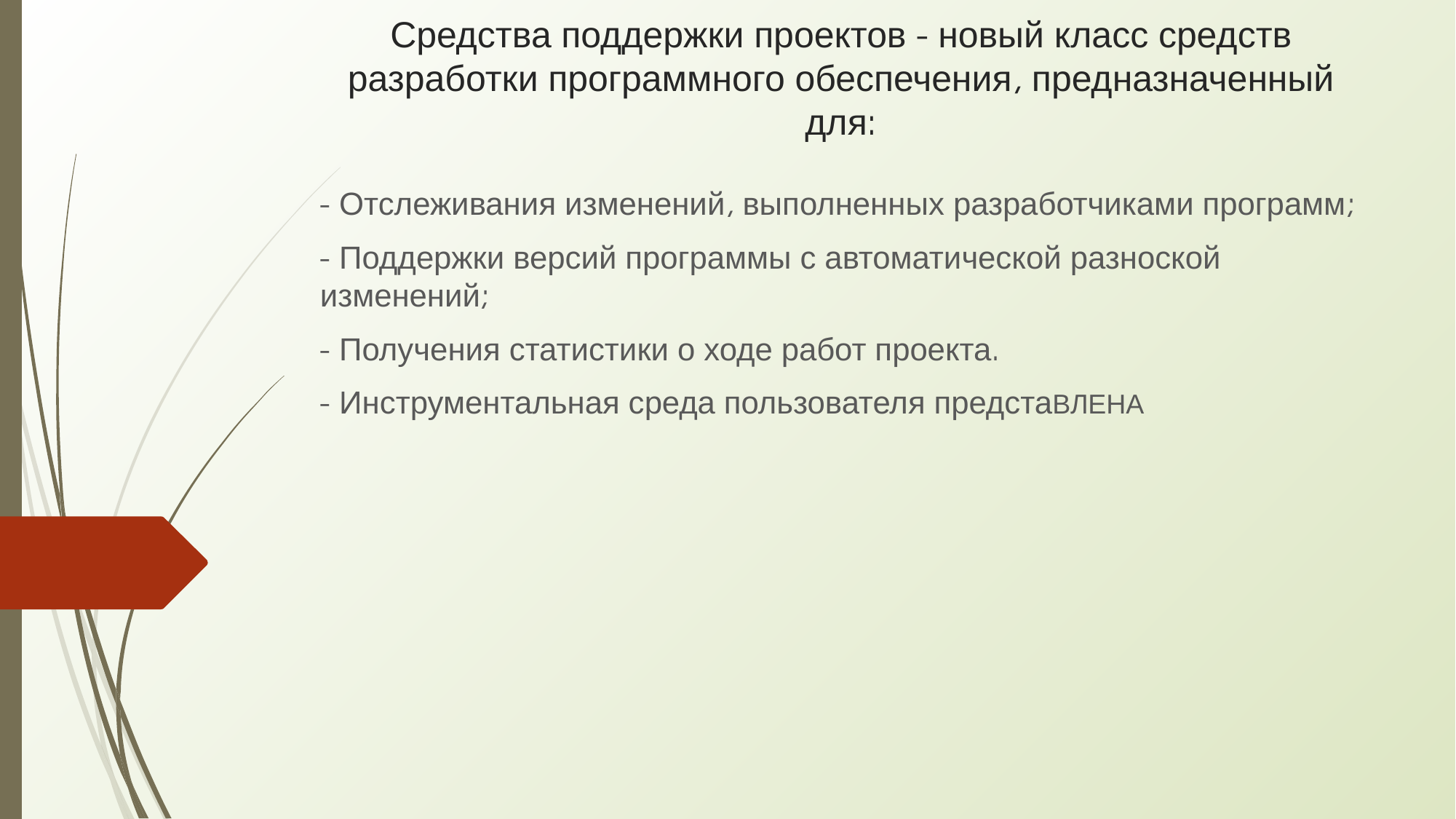

# Средства поддержки проектов - новый класс средств разработки программного обеспечения, предназначенный для:
- Отслеживания изменений, выполненных разработчиками программ;
- Поддержки версий программы с автоматической разноской изменений;
- Получения статистики о ходе работ проекта.
- Инструментальная среда пользователя предстаВЛЕНА